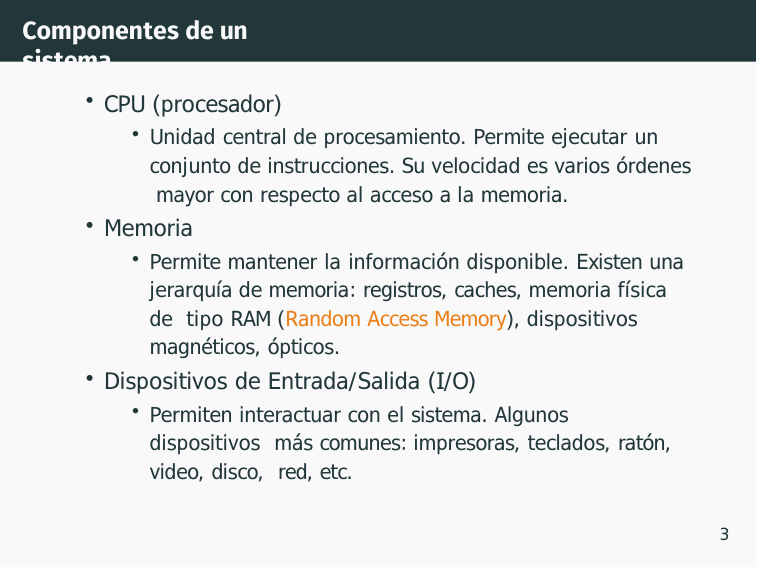

# Componentes de un sistema
CPU (procesador)
Unidad central de procesamiento. Permite ejecutar un  conjunto de instrucciones. Su velocidad es varios órdenes  mayor con respecto al acceso a la memoria.
Memoria
Permite mantener la información disponible. Existen una  jerarquía de memoria: registros, caches, memoria física de  tipo RAM (Random Access Memory), dispositivos  magnéticos, ópticos.
Dispositivos de Entrada/Salida (I/O)‏
Permiten interactuar con el sistema. Algunos dispositivos  más comunes: impresoras, teclados, ratón, video, disco,  red, etc.
3